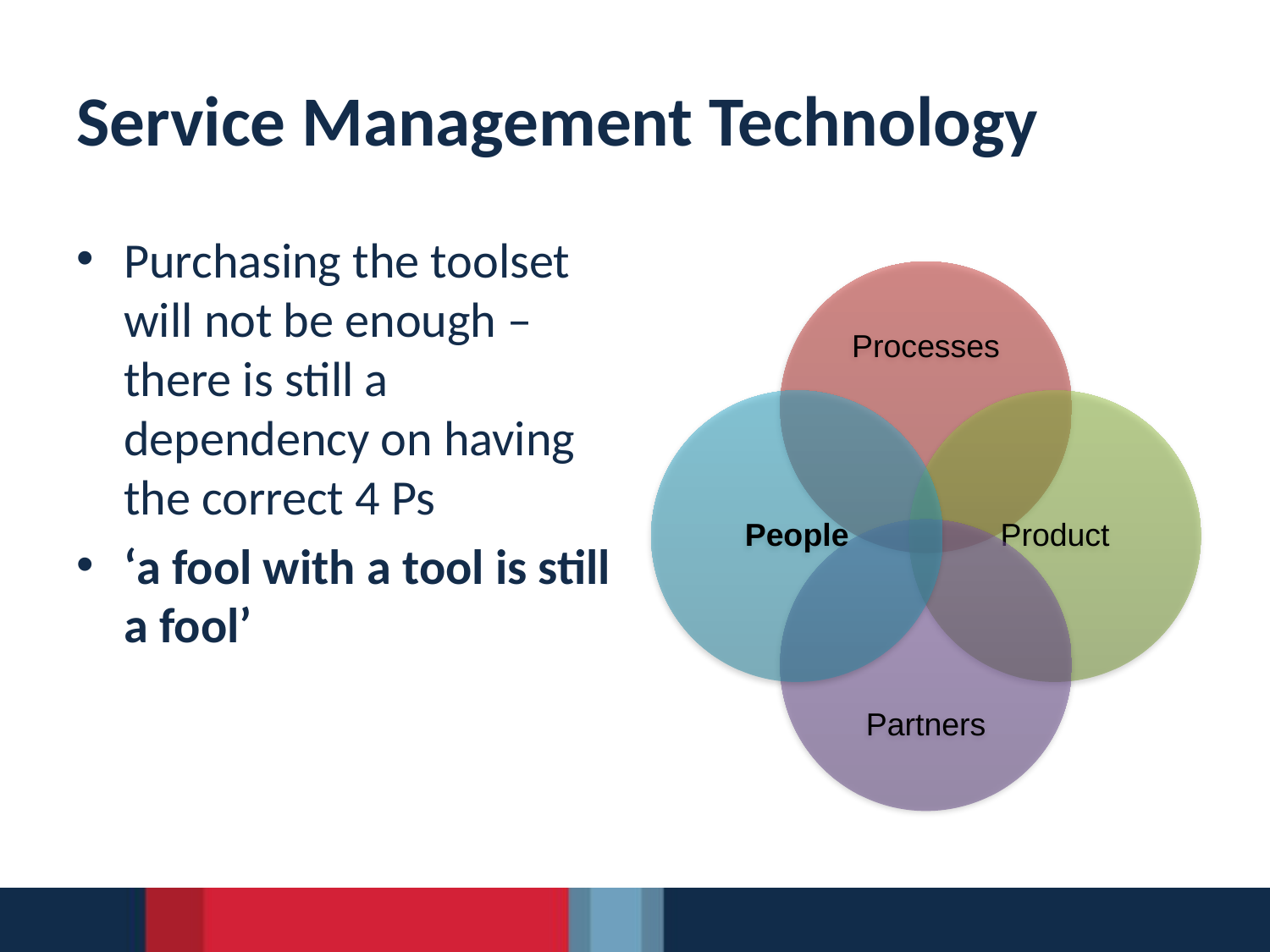

# Service Management Technology
Purchasing the toolset will not be enough – there is still a dependency on having the correct 4 Ps
‘a fool with a tool is still a fool’
Processes
Product
Partners
People